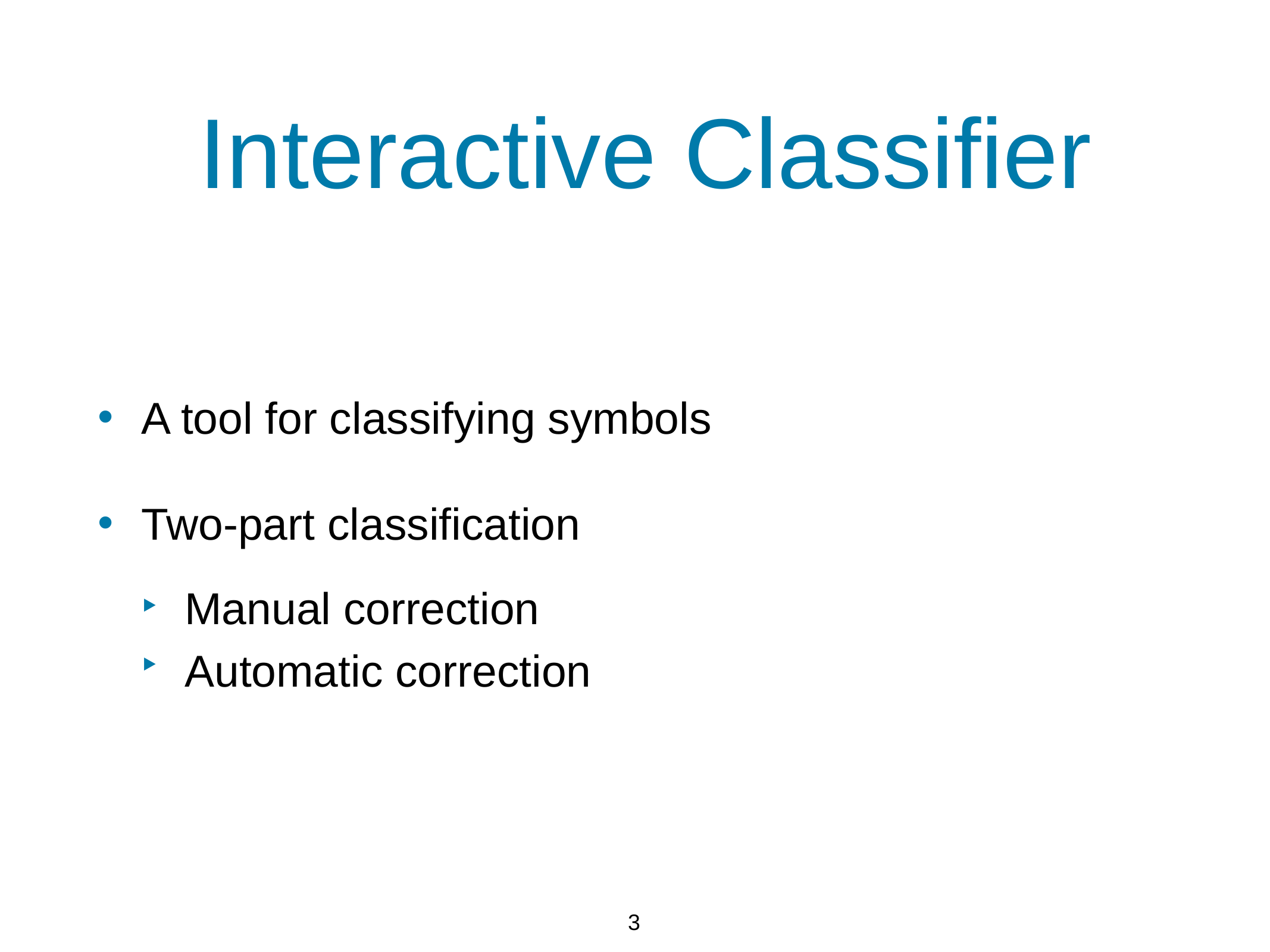

# Interactive Classifier
A tool for classifying symbols
Two-part classification
Manual correction
Automatic correction
3